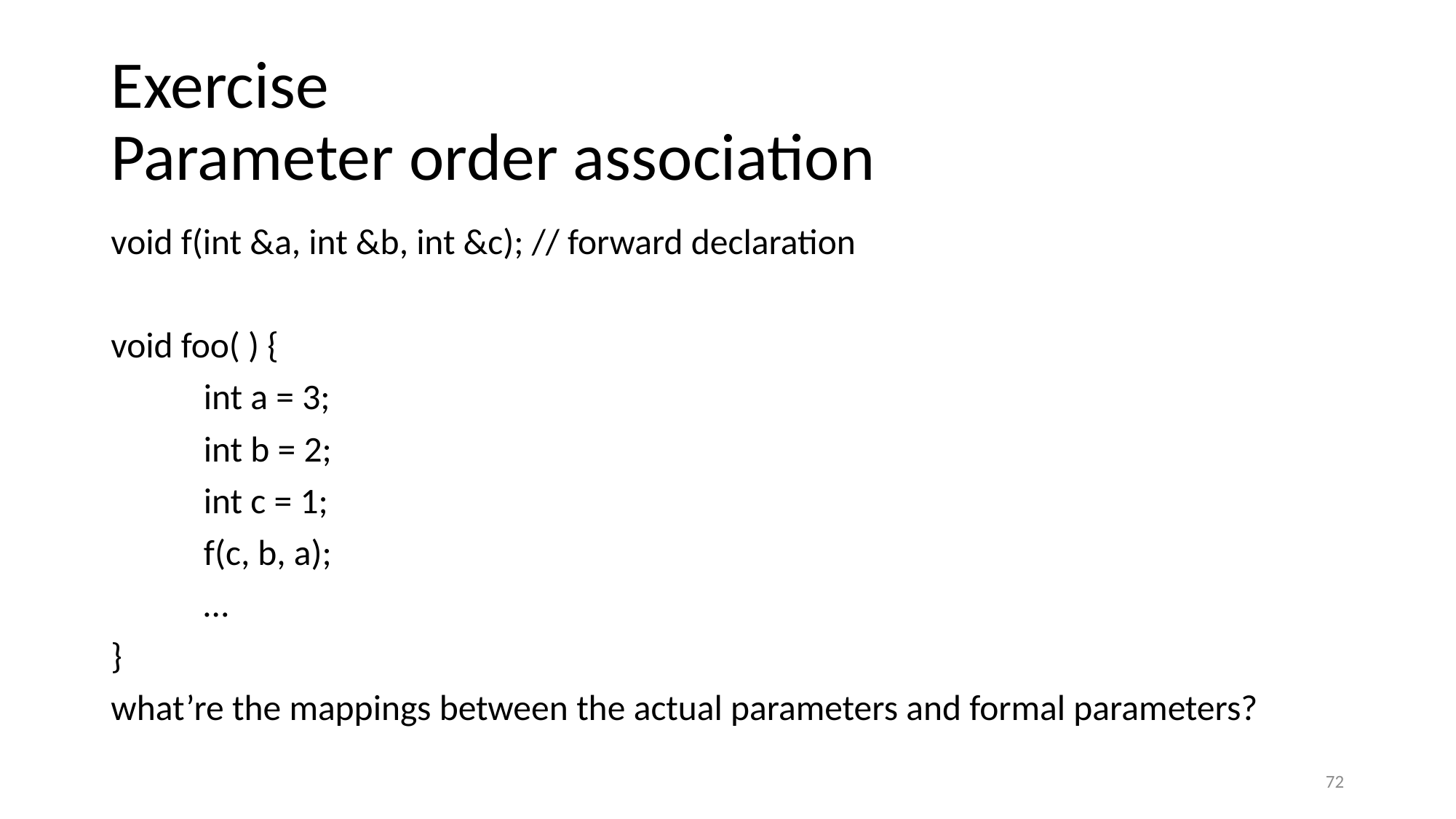

# Exercise Parameter order association
void f(int &a, int &b, int &c); // forward declaration

void foo( ) {
	int a = 3;
	int b = 2;
	int c = 1;
	f(c, b, a);
	…
}
what’re the mappings between the actual parameters and formal parameters?
72